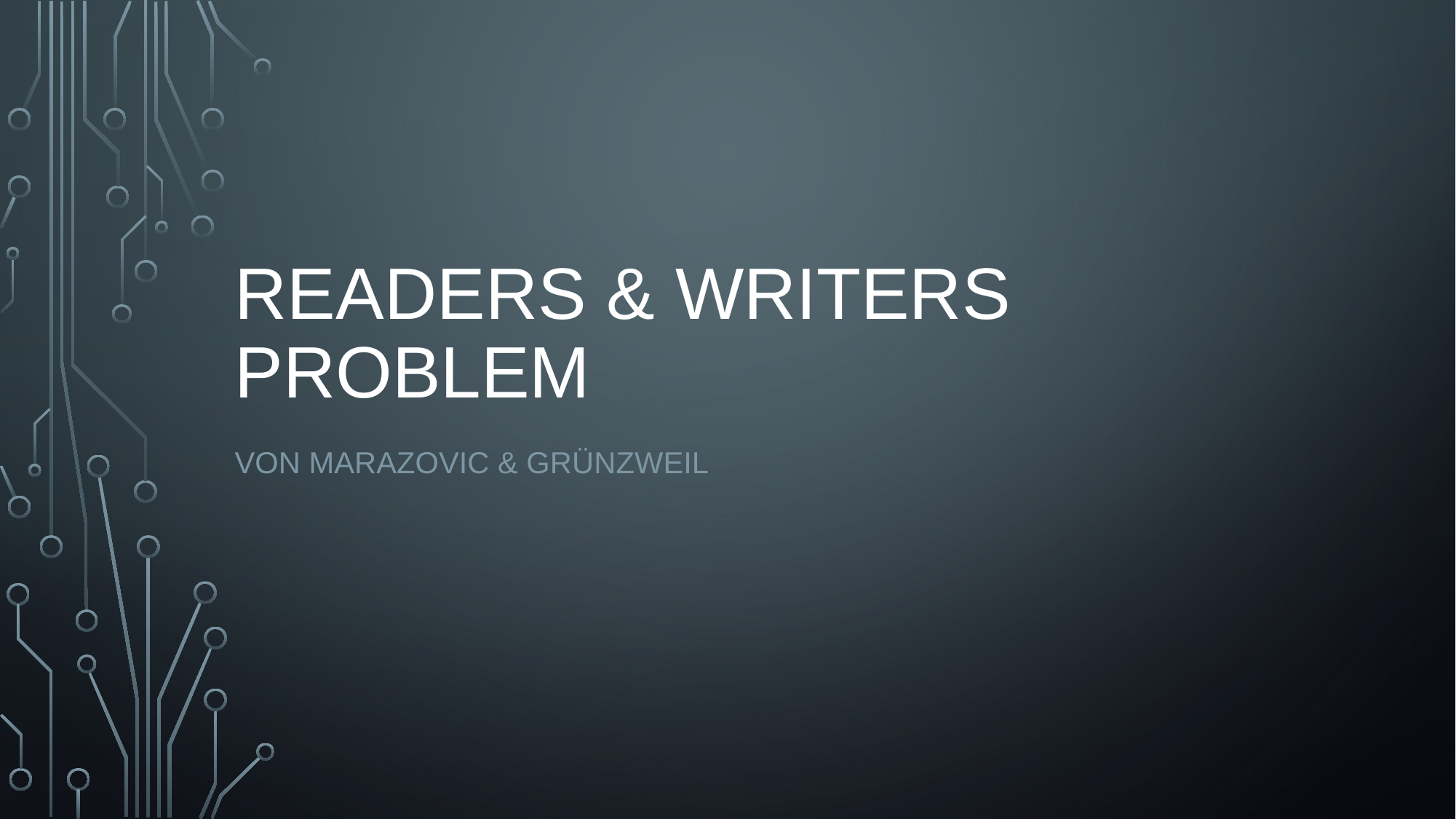

# Readers & Writers Problem
Von marazovic & grünzweil